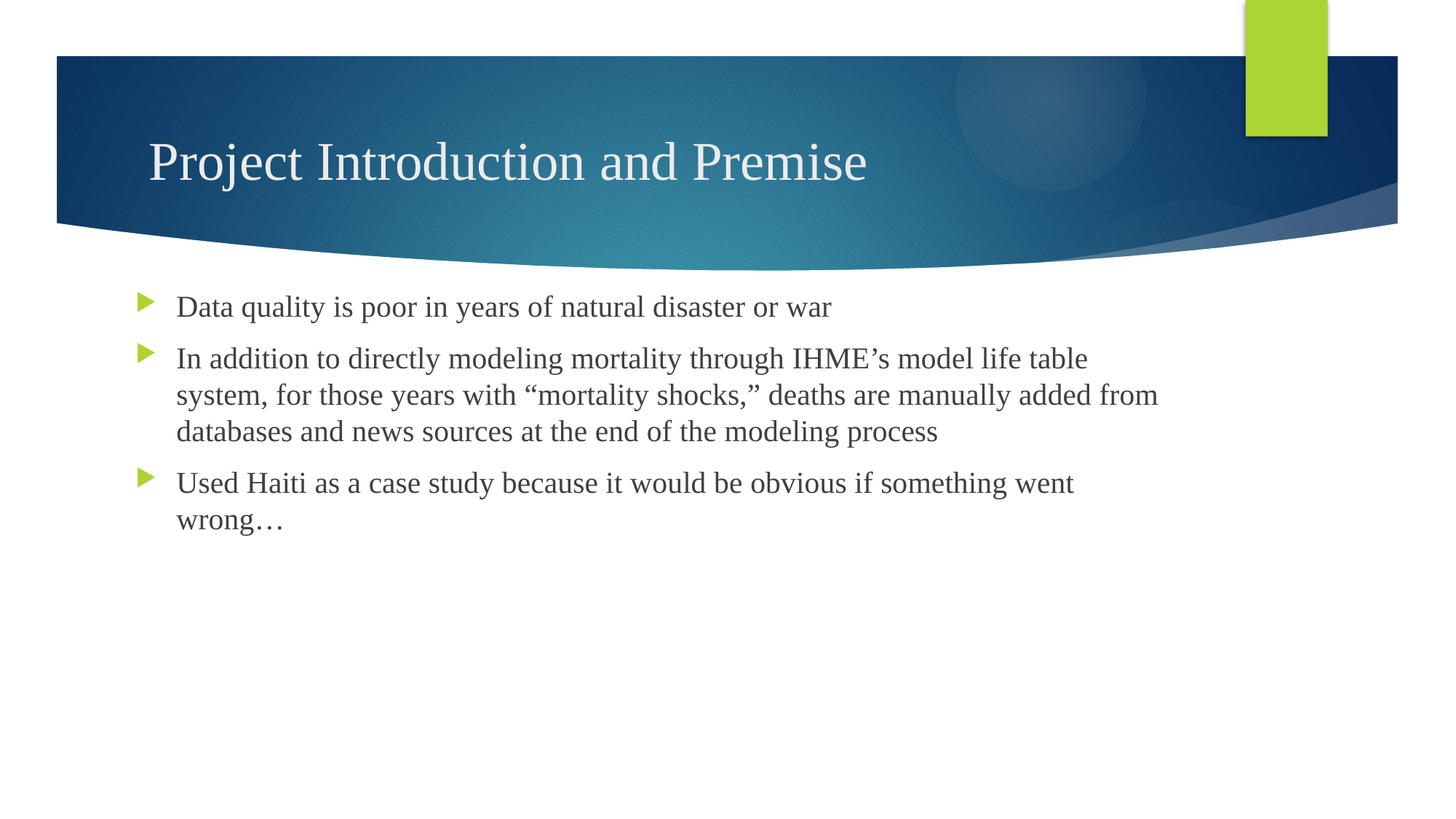

# Project Introduction and Premise
Data quality is poor in years of natural disaster or war
In addition to directly modeling mortality through IHME’s model life table system, for those years with “mortality shocks,” deaths are manually added from databases and news sources at the end of the modeling process
Used Haiti as a case study because it would be obvious if something went wrong…